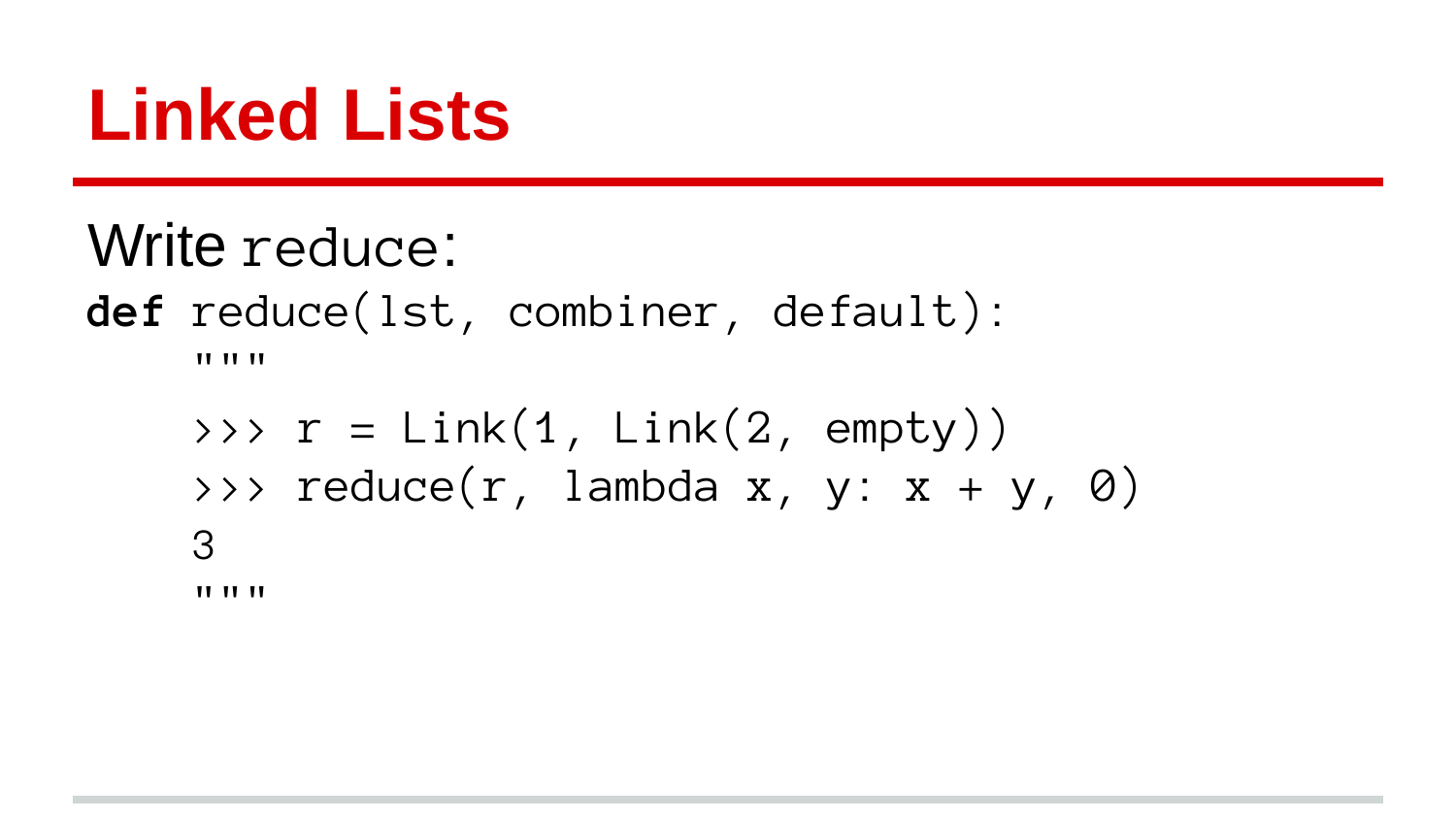

# Linked Lists
Write reduce:
def reduce(lst, combiner, default):
    """
    >>> r = Link(1, Link(2, empty))
    >>> reduce(r, lambda x, y: x + y, 0)
    3
    """